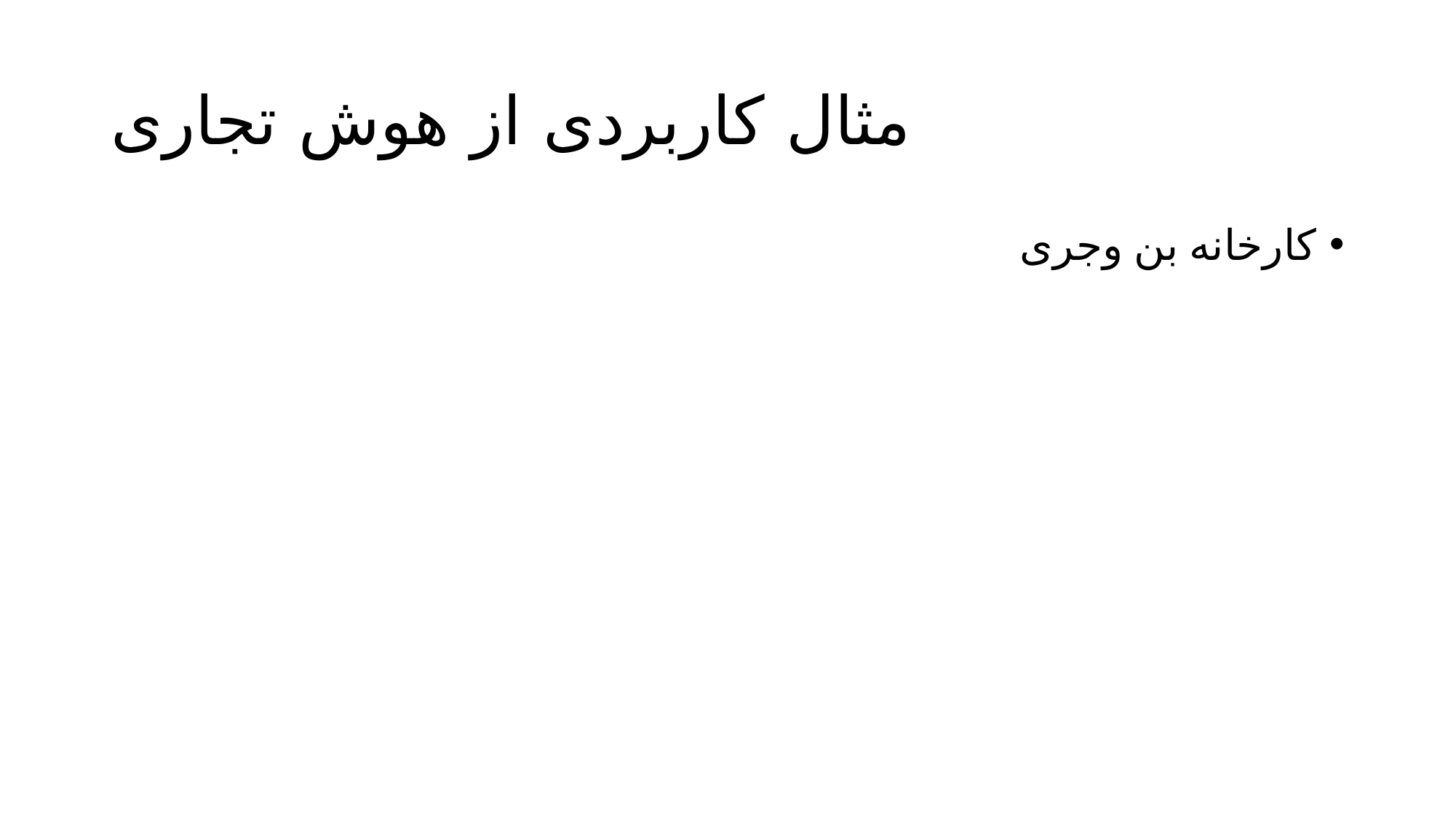

# مثال کاربردی از هوش تجاری
کارخانه بن وجری